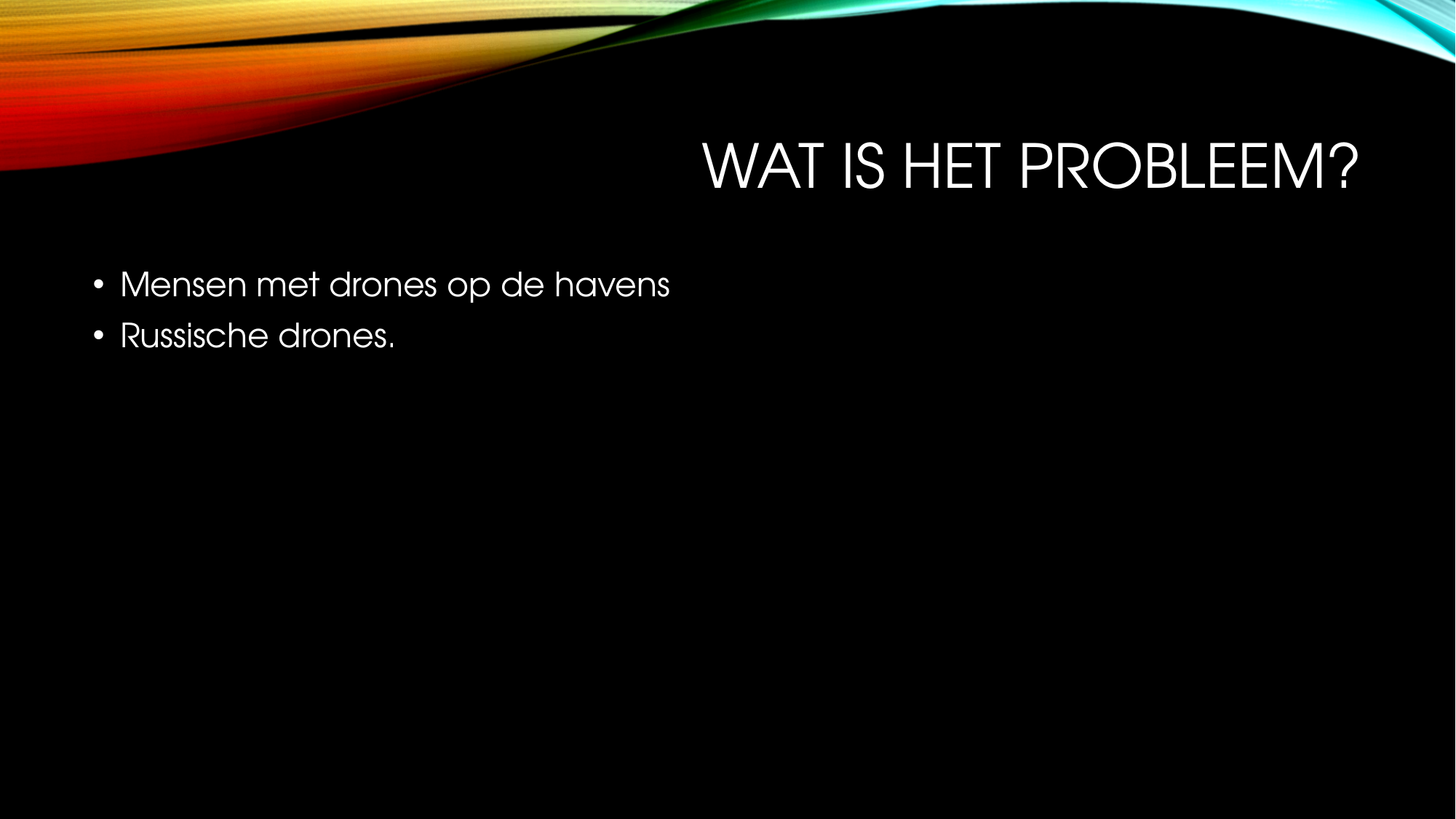

# Wat is het Probleem?
Mensen met drones op de havens
Russische drones.